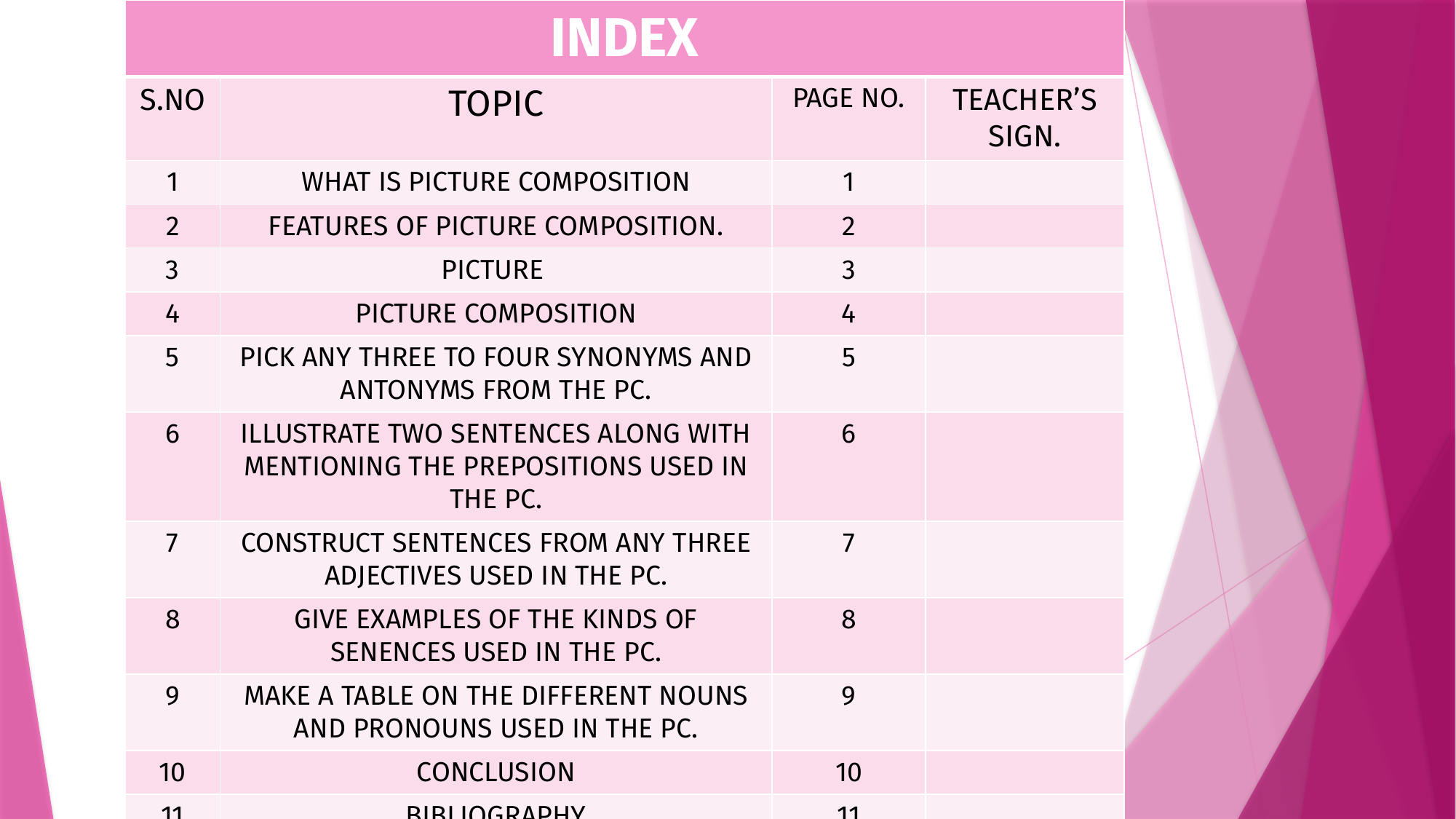

| INDEX |  |  |  |
| --- | --- | --- | --- |
| S.NO | TOPIC | PAGE NO. | TEACHER’S SIGN. |
| 1 | WHAT IS PICTURE COMPOSITION | 1 |  |
| 2 | FEATURES OF PICTURE COMPOSITION. | 2 |  |
| 3 | PICTURE | 3 |  |
| 4 | PICTURE COMPOSITION | 4 |  |
| 5 | PICK ANY THREE TO FOUR SYNONYMS AND ANTONYMS FROM THE PC. | 5 |  |
| 6 | ILLUSTRATE TWO SENTENCES ALONG WITH MENTIONING THE PREPOSITIONS USED IN THE PC. | 6 |  |
| 7 | CONSTRUCT SENTENCES FROM ANY THREE ADJECTIVES USED IN THE PC. | 7 |  |
| 8 | GIVE EXAMPLES OF THE KINDS OF SENENCES USED IN THE PC. | 8 |  |
| 9 | MAKE A TABLE ON THE DIFFERENT NOUNS AND PRONOUNS USED IN THE PC. | 9 |  |
| 10 | CONCLUSION | 10 |  |
| 11 | BIBLIOGRAPHY | 11 |  |